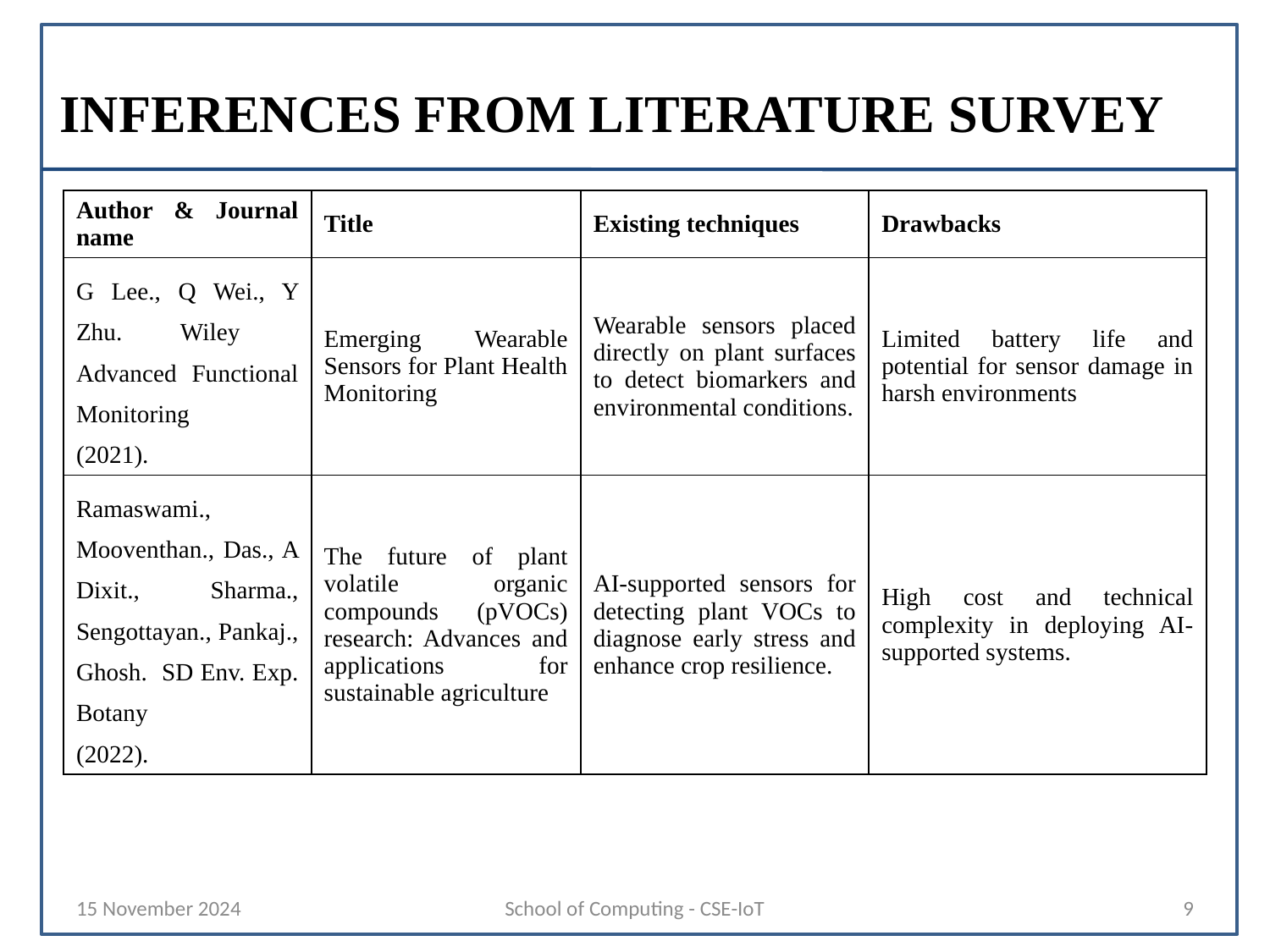

# INFERENCES FROM LITERATURE SURVEY
| Author & Journal name | Title | Existing techniques | Drawbacks |
| --- | --- | --- | --- |
| G Lee., Q Wei., Y Zhu. Wiley Advanced Functional Monitoring (2021). | Emerging Wearable Sensors for Plant Health Monitoring | Wearable sensors placed directly on plant surfaces to detect biomarkers and environmental conditions. | Limited battery life and potential for sensor damage in harsh environments |
| Ramaswami., Mooventhan., Das., A Dixit., Sharma., Sengottayan., Pankaj., Ghosh. SD Env. Exp. Botany (2022). | The future of plant volatile organic compounds (pVOCs) research: Advances and applications for sustainable agriculture | AI-supported sensors for detecting plant VOCs to diagnose early stress and enhance crop resilience. | High cost and technical complexity in deploying AI-supported systems. |
15 November 2024
School of Computing - CSE-IoT
9